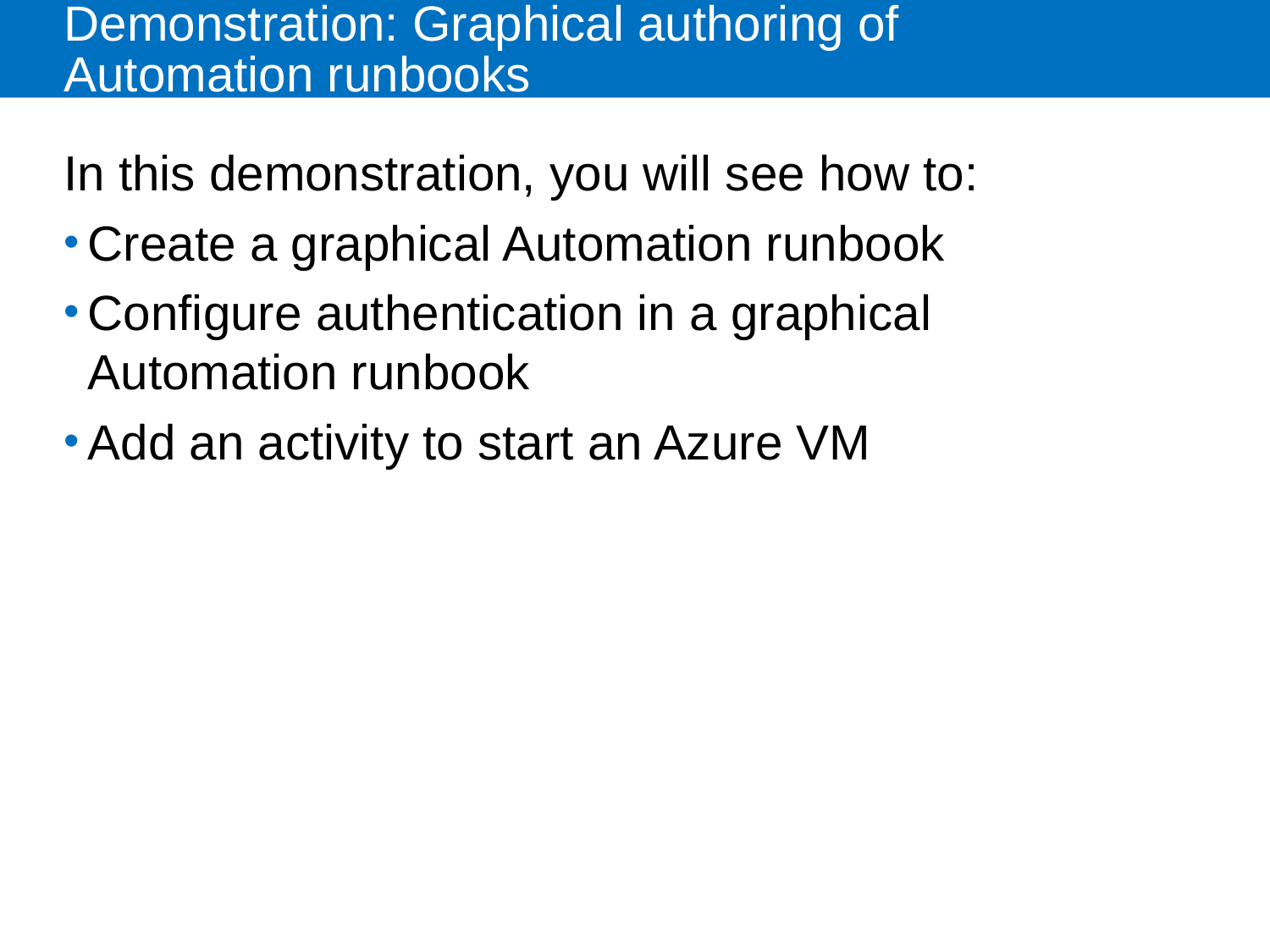

# Demonstration: Graphical authoring of Automation runbooks
In this demonstration, you will see how to:
Create a graphical Automation runbook
Configure authentication in a graphical Automation runbook
Add an activity to start an Azure VM